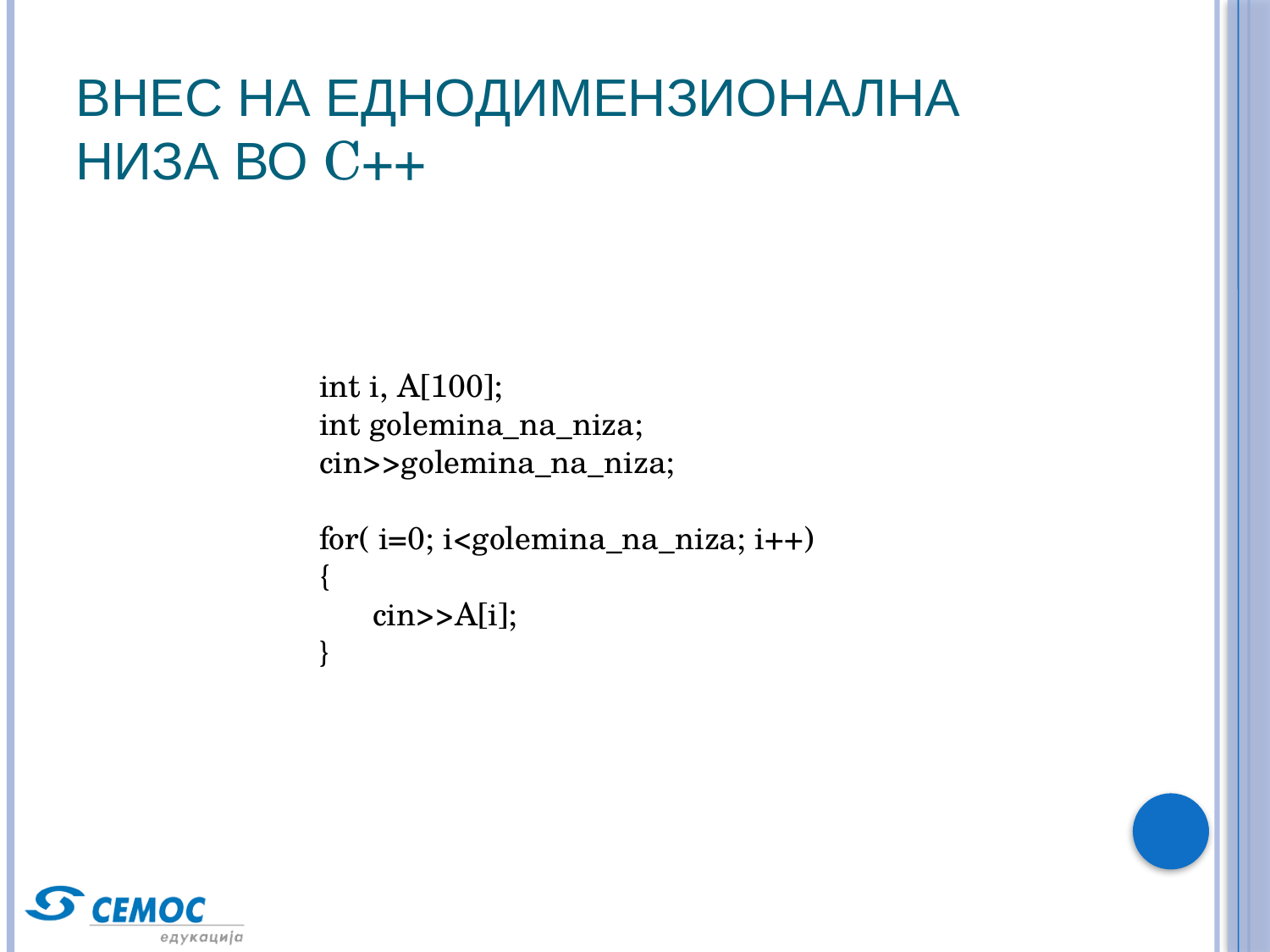

# Внес на еднодимензионална низа во C++
int i, A[100];
int golemina_na_niza;
cin>>golemina_na_niza;

for( i=0; i<golemina_na_niza; i++)
{
      cin>>A[i];
}